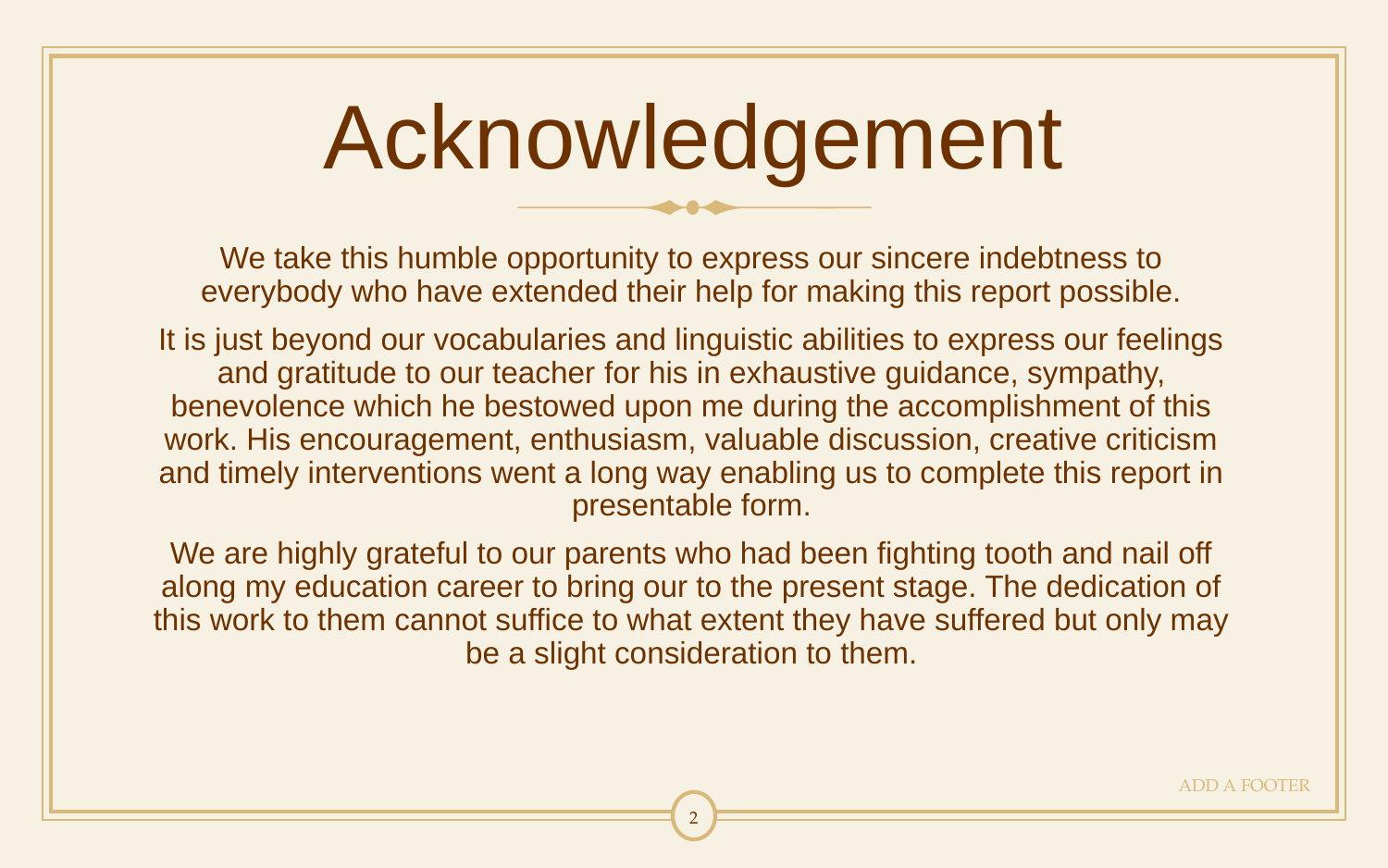

# Acknowledgement
We take this humble opportunity to express our sincere indebtness to everybody who have extended their help for making this report possible.
It is just beyond our vocabularies and linguistic abilities to express our feelings and gratitude to our teacher for his in exhaustive guidance, sympathy, benevolence which he bestowed upon me during the accomplishment of this work. His encouragement, enthusiasm, valuable discussion, creative criticism and timely interventions went a long way enabling us to complete this report in presentable form.
We are highly grateful to our parents who had been fighting tooth and nail off along my education career to bring our to the present stage. The dedication of this work to them cannot suffice to what extent they have suffered but only may be a slight consideration to them.
ADD A FOOTER
2